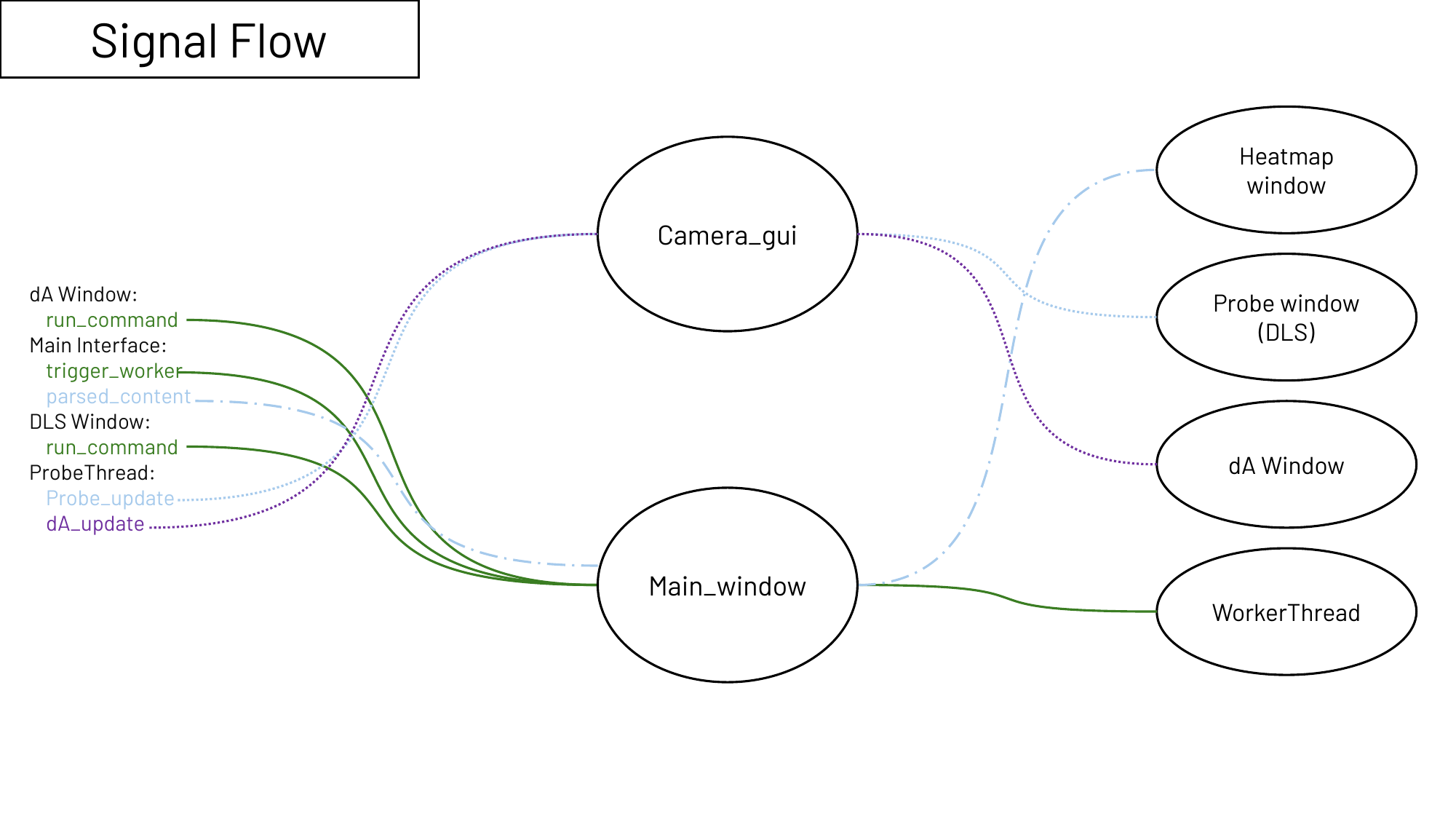

Signal Flow
Heatmap window
Camera_gui
Probe window (DLS)
dA Window:
    run_command
Main Interface:
    trigger_worker
    parsed_content
DLS Window:
    run_command
ProbeThread:
    Probe_update
    dA_update
dA Window
Main_window
WorkerThread